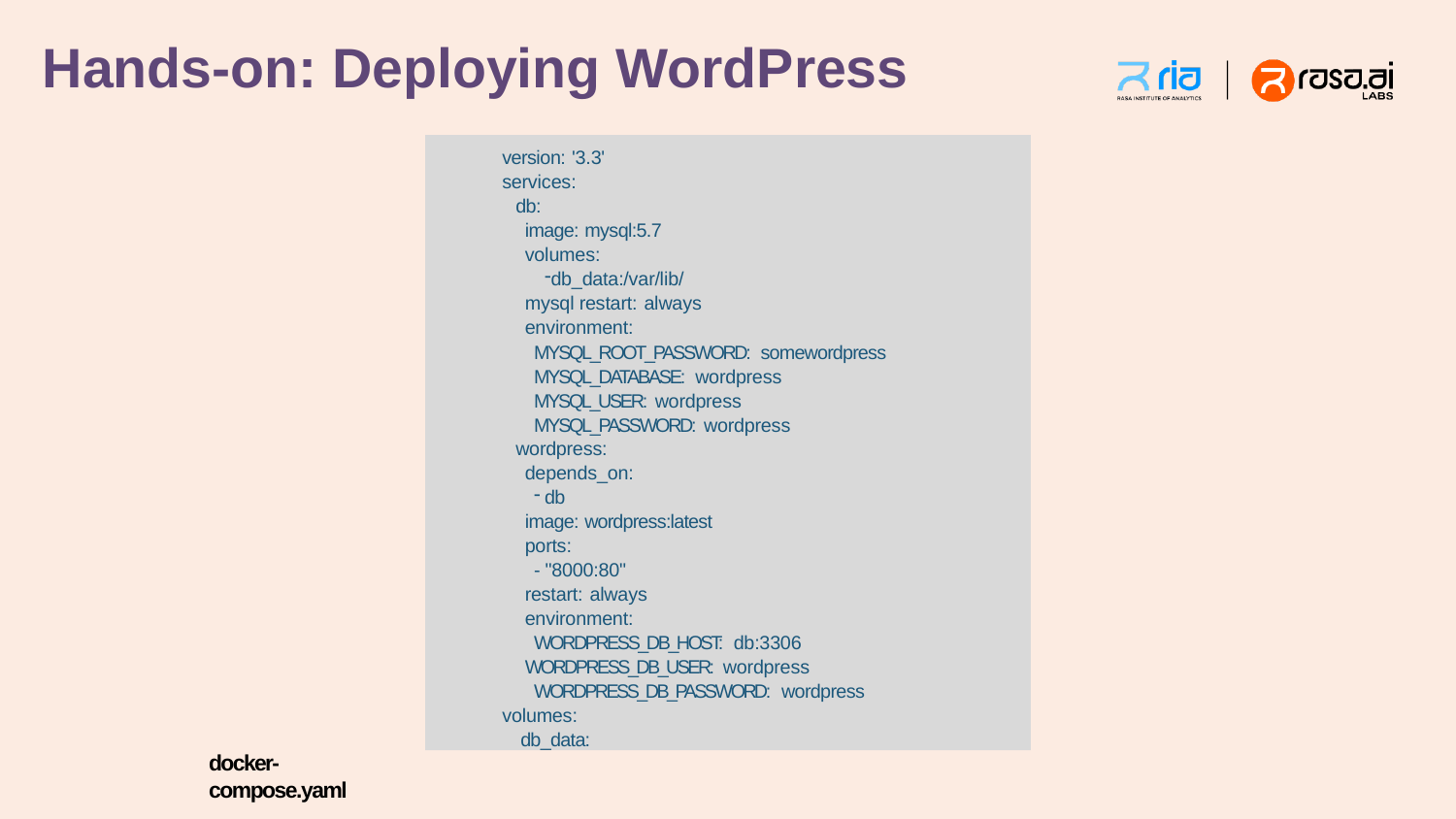

# Hands-on: Deploying WordPress
version: '3.3'
services:
db:
image: mysql:5.7 volumes:
db_data:/var/lib/mysql restart: always environment:
MYSQL_ROOT_PASSWORD: somewordpress MYSQL_DATABASE: wordpress MYSQL_USER: wordpress MYSQL_PASSWORD: wordpress
wordpress:
depends_on:
db
image: wordpress:latest ports:
- "8000:80"
restart: always
environment: WORDPRESS_DB_HOST: db:3306
WORDPRESS_DB_USER: wordpress WORDPRESS_DB_PASSWORD: wordpress
volumes: db_data:
docker-compose.yaml